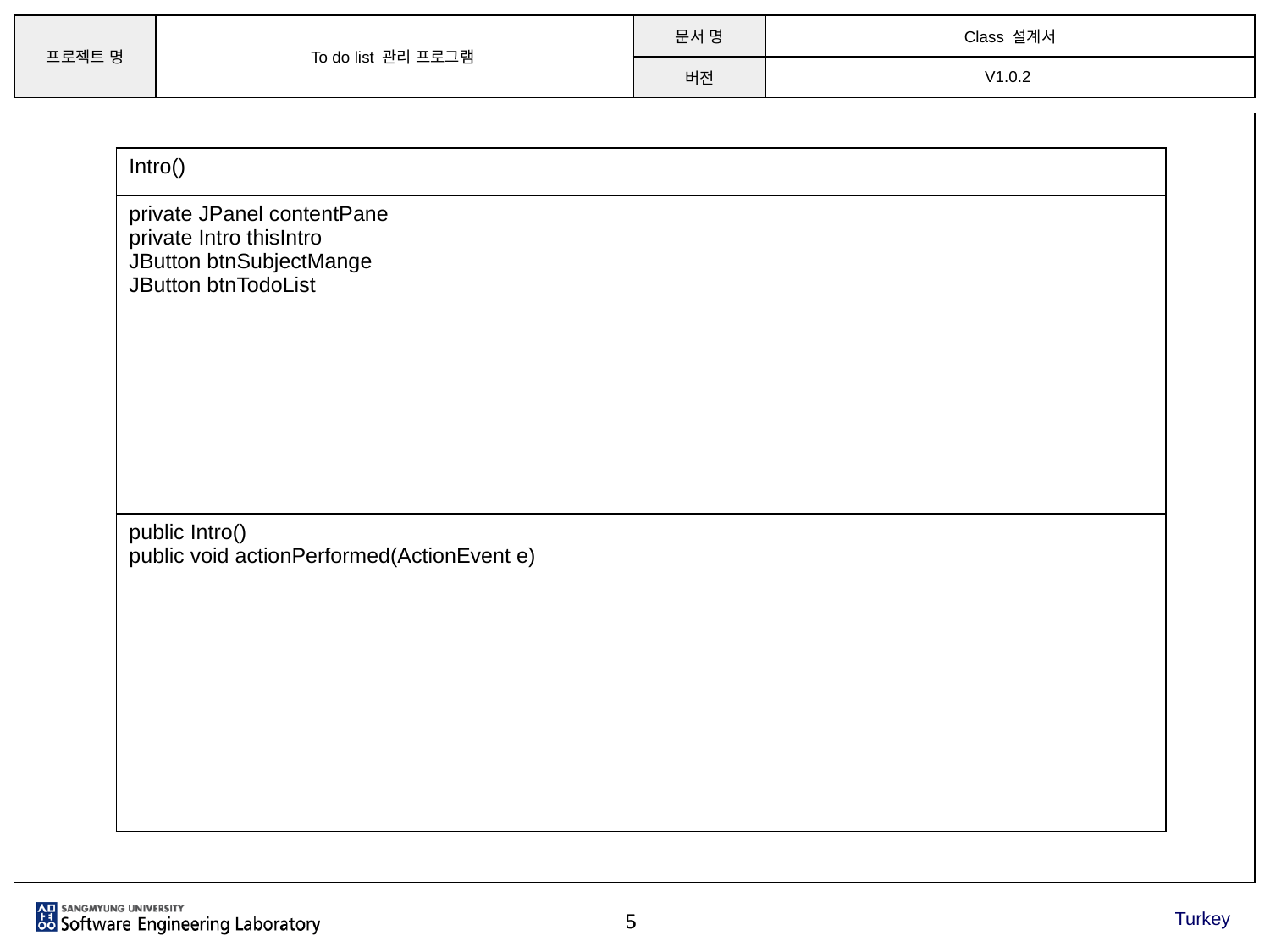

| Intro() |
| --- |
| private JPanel contentPane private Intro thisIntro JButton btnSubjectMange JButton btnTodoList |
| public Intro() public void actionPerformed(ActionEvent e) |
Turkey